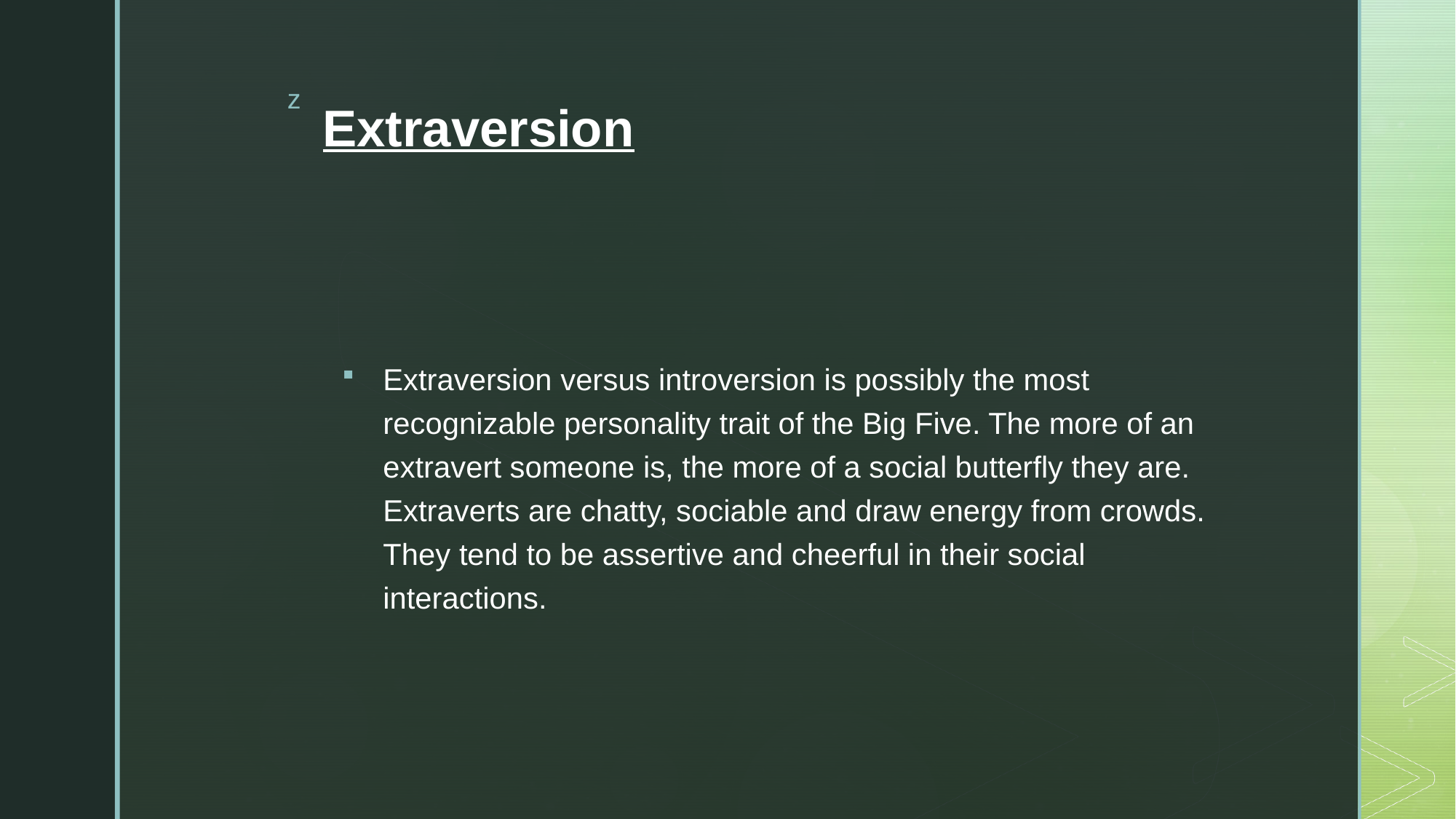

# Extraversion
Extraversion versus introversion is possibly the most recognizable personality trait of the Big Five. The more of an extravert someone is, the more of a social butterfly they are. Extraverts are chatty, sociable and draw energy from crowds. They tend to be assertive and cheerful in their social interactions.